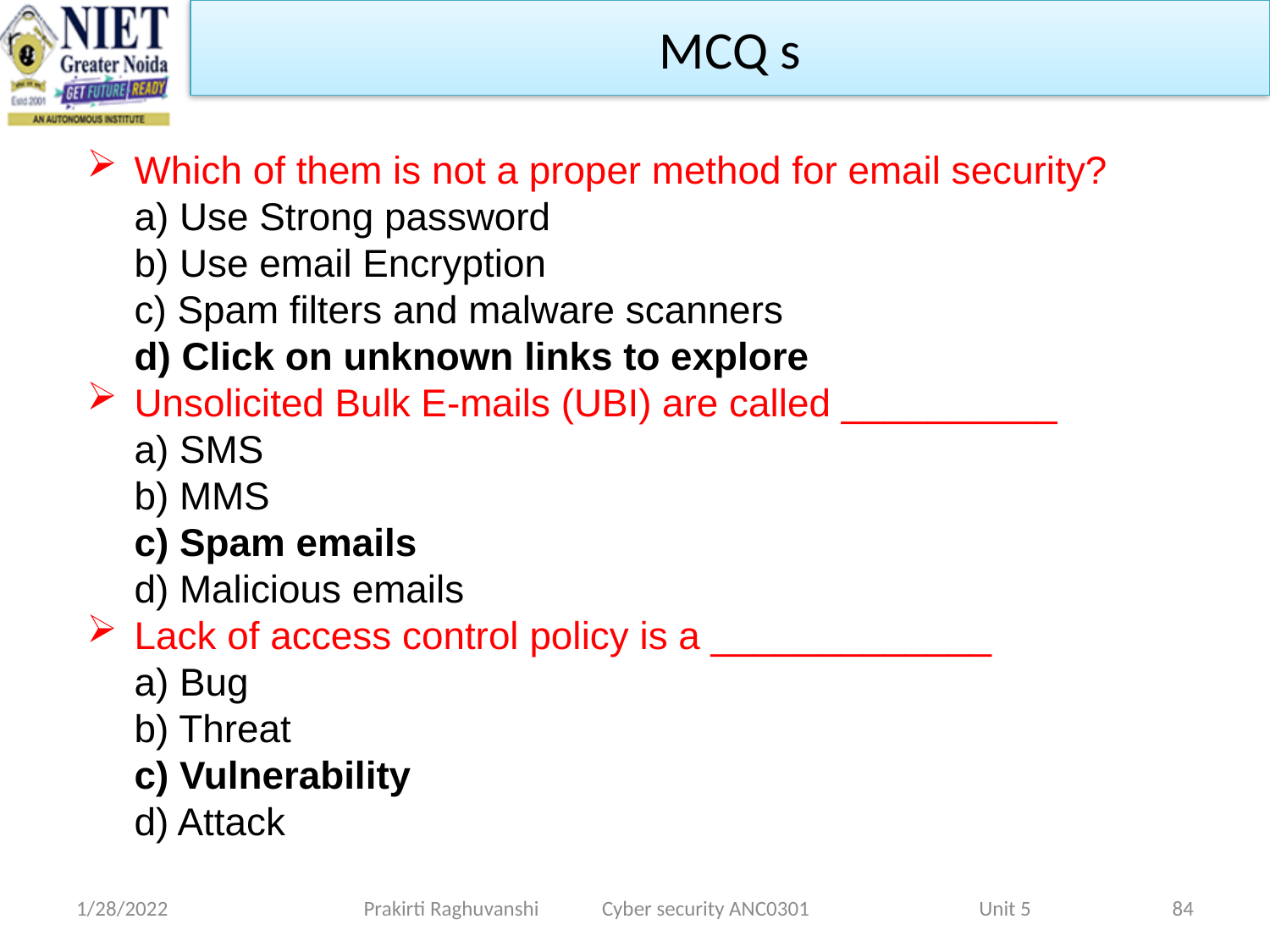

MCQ s
Which of them is not a proper method for email security?
	a) Use Strong password
	b) Use email Encryption
	c) Spam filters and malware scanners
	d) Click on unknown links to explore
Unsolicited Bulk E-mails (UBI) are called __________
	a) SMS
	b) MMS
 	c) Spam emails
	d) Malicious emails
Lack of access control policy is a _____________
	a) Bug
	b) Threat
	c) Vulnerability
	d) Attack
1/28/2022
Prakirti Raghuvanshi             Cyber security ANC0301                                   Unit 5
84